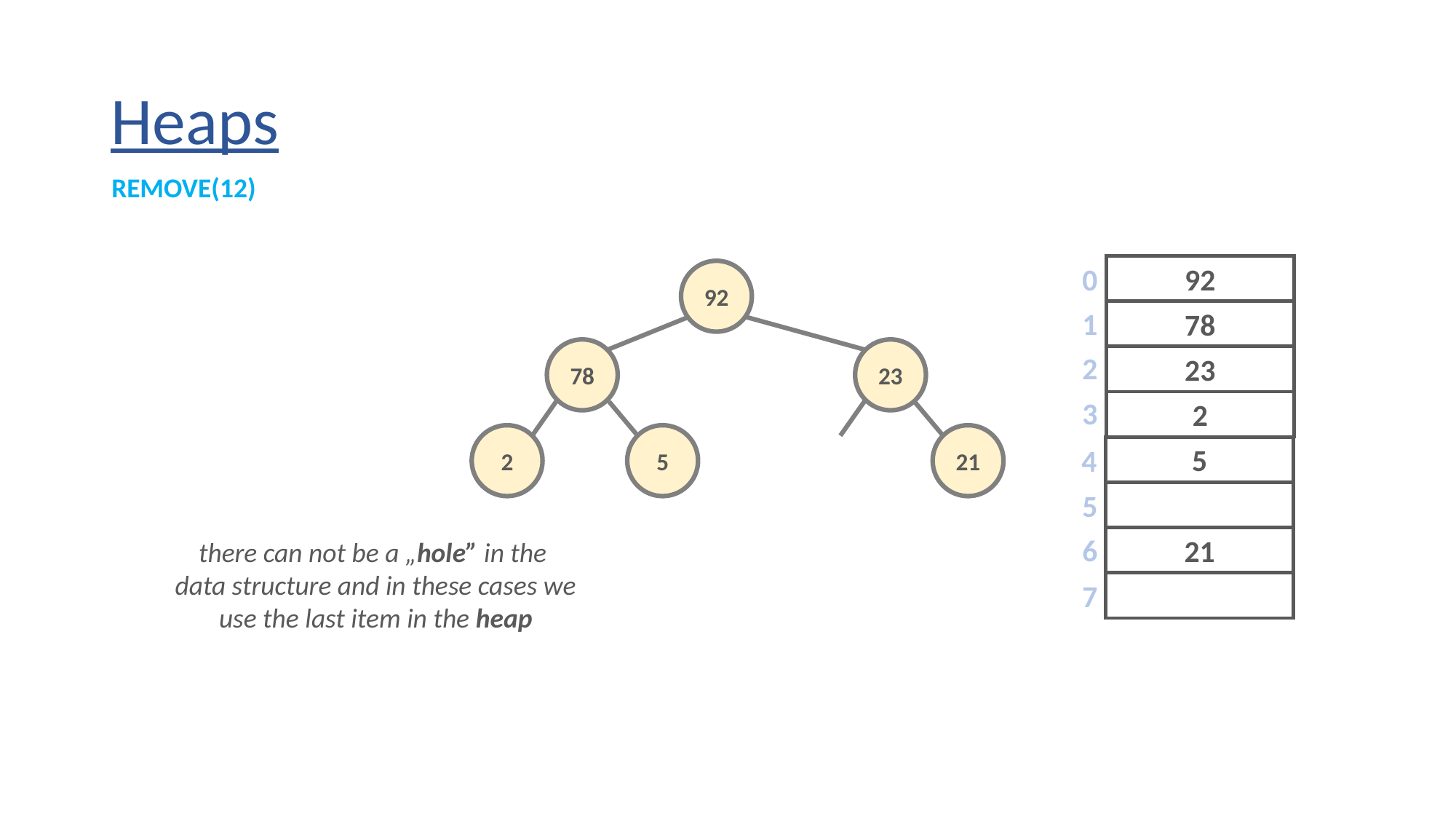

# Heaps
REMOVE(12)
0
92
92
1
78
78
23
2
23
3
2
2
5
21
4
5
5

6
21
there can not be a „hole” in the
data structure and in these cases we
use the last item in the heap
7